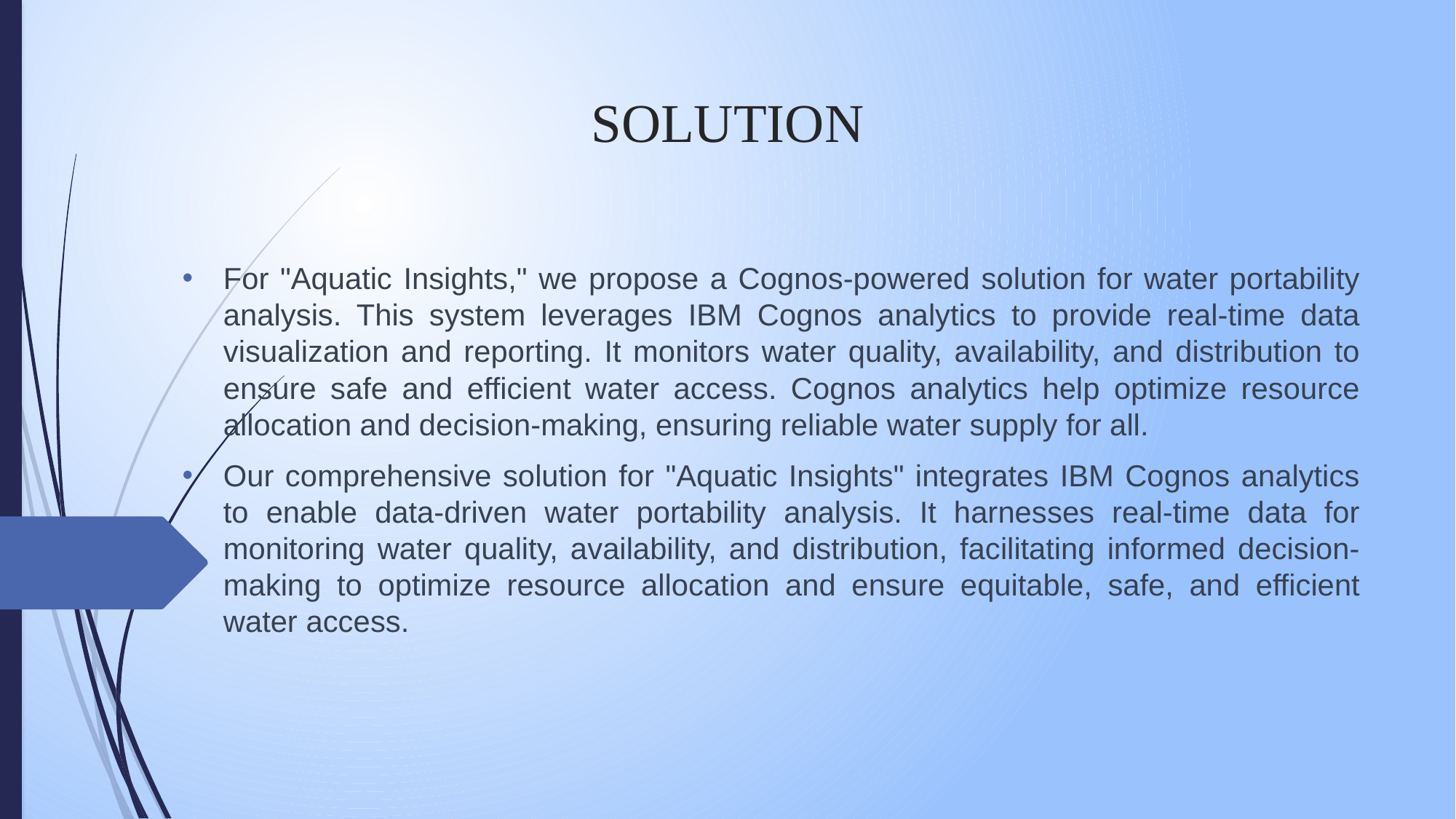

# SOLUTION

For "Aquatic Insights," we propose a Cognos-powered solution for water portability analysis. This system leverages IBM Cognos analytics to provide real-time data visualization and reporting. It monitors water quality, availability, and distribution to ensure safe and efficient water access. Cognos analytics help optimize resource allocation and decision-making, ensuring reliable water supply for all.
Our comprehensive solution for "Aquatic Insights" integrates IBM Cognos analytics to enable data-driven water portability analysis. It harnesses real-time data for monitoring water quality, availability, and distribution, facilitating informed decision-making to optimize resource allocation and ensure equitable, safe, and efficient water access.